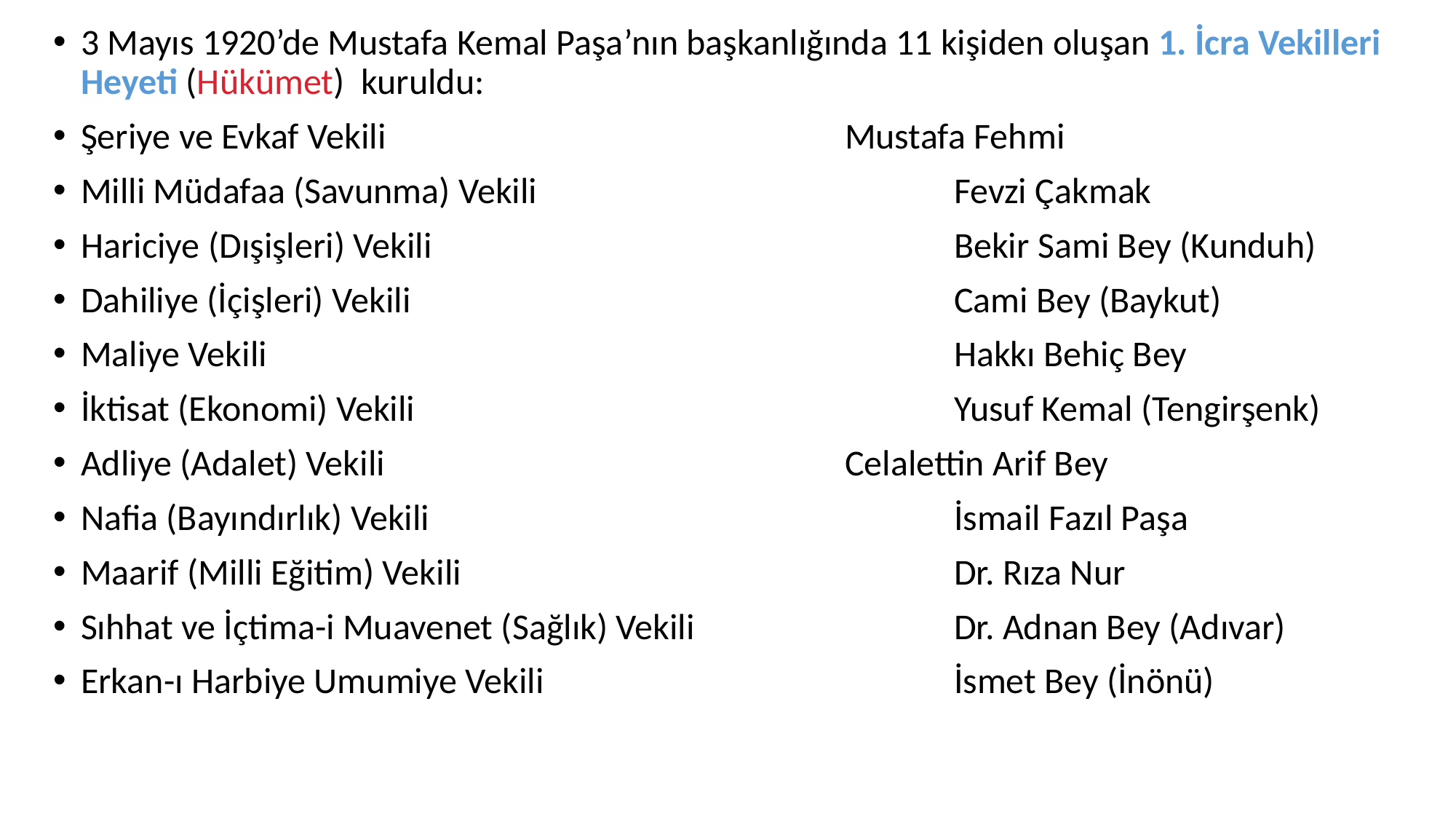

3 Mayıs 1920’de Mustafa Kemal Paşa’nın başkanlığında 11 kişiden oluşan 1. İcra Vekilleri Heyeti (Hükümet)  kuruldu:
Şeriye ve Evkaf Vekili					Mustafa Fehmi
Milli Müdafaa (Savunma) Vekili				Fevzi Çakmak
Hariciye (Dışişleri) Vekili					Bekir Sami Bey (Kunduh)
Dahiliye (İçişleri) Vekili					Cami Bey (Baykut)
Maliye Vekili							Hakkı Behiç Bey
İktisat (Ekonomi) Vekili					Yusuf Kemal (Tengirşenk)
Adliye (Adalet) Vekili 					Celalettin Arif Bey
Nafia (Bayındırlık) Vekili					İsmail Fazıl Paşa
Maarif (Milli Eğitim) Vekili					Dr. Rıza Nur
Sıhhat ve İçtima-i Muavenet (Sağlık) Vekili			Dr. Adnan Bey (Adıvar)
Erkan-ı Harbiye Umumiye Vekili				İsmet Bey (İnönü)